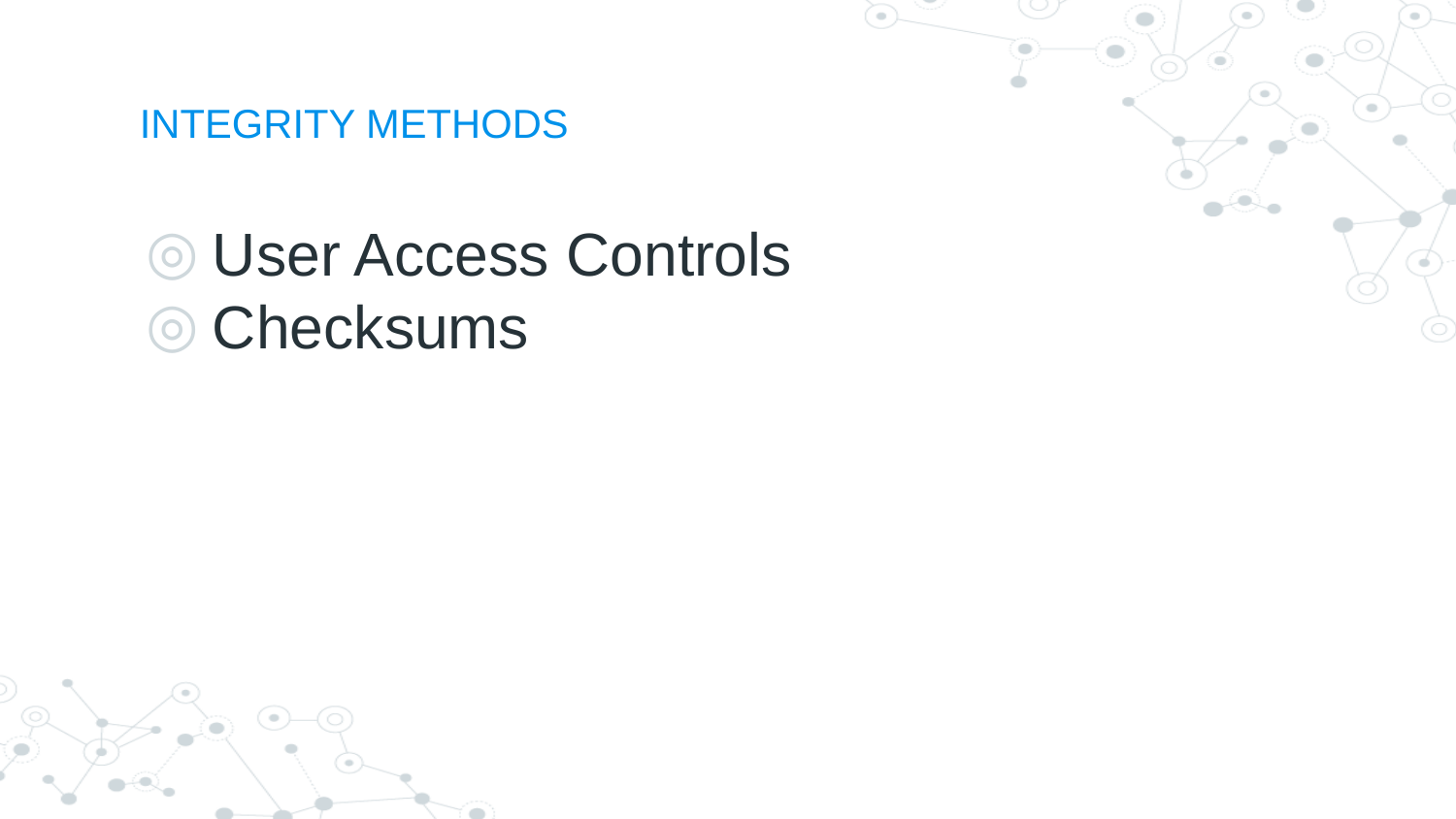

# INTEGRITY METHODS
User Access Controls
Checksums